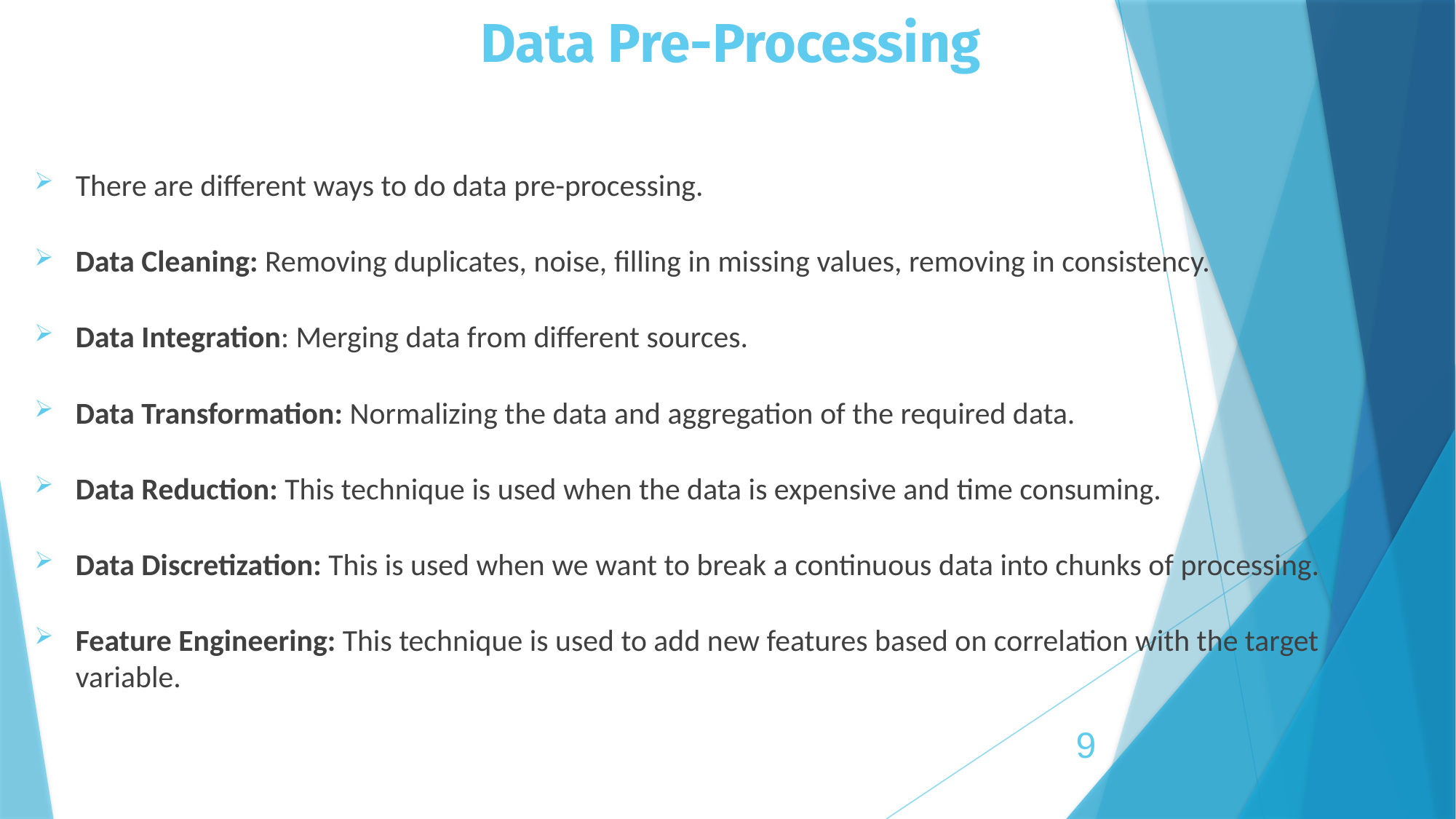

# Data Pre-Processing
There are different ways to do data pre-processing.

Data Cleaning: Removing duplicates, noise, filling in missing values, removing in consistency.

Data Integration: Merging data from different sources.

Data Transformation: Normalizing the data and aggregation of the required data.

Data Reduction: This technique is used when the data is expensive and time consuming.

Data Discretization: This is used when we want to break a continuous data into chunks of processing.

Feature Engineering: This technique is used to add new features based on correlation with the target variable.
9